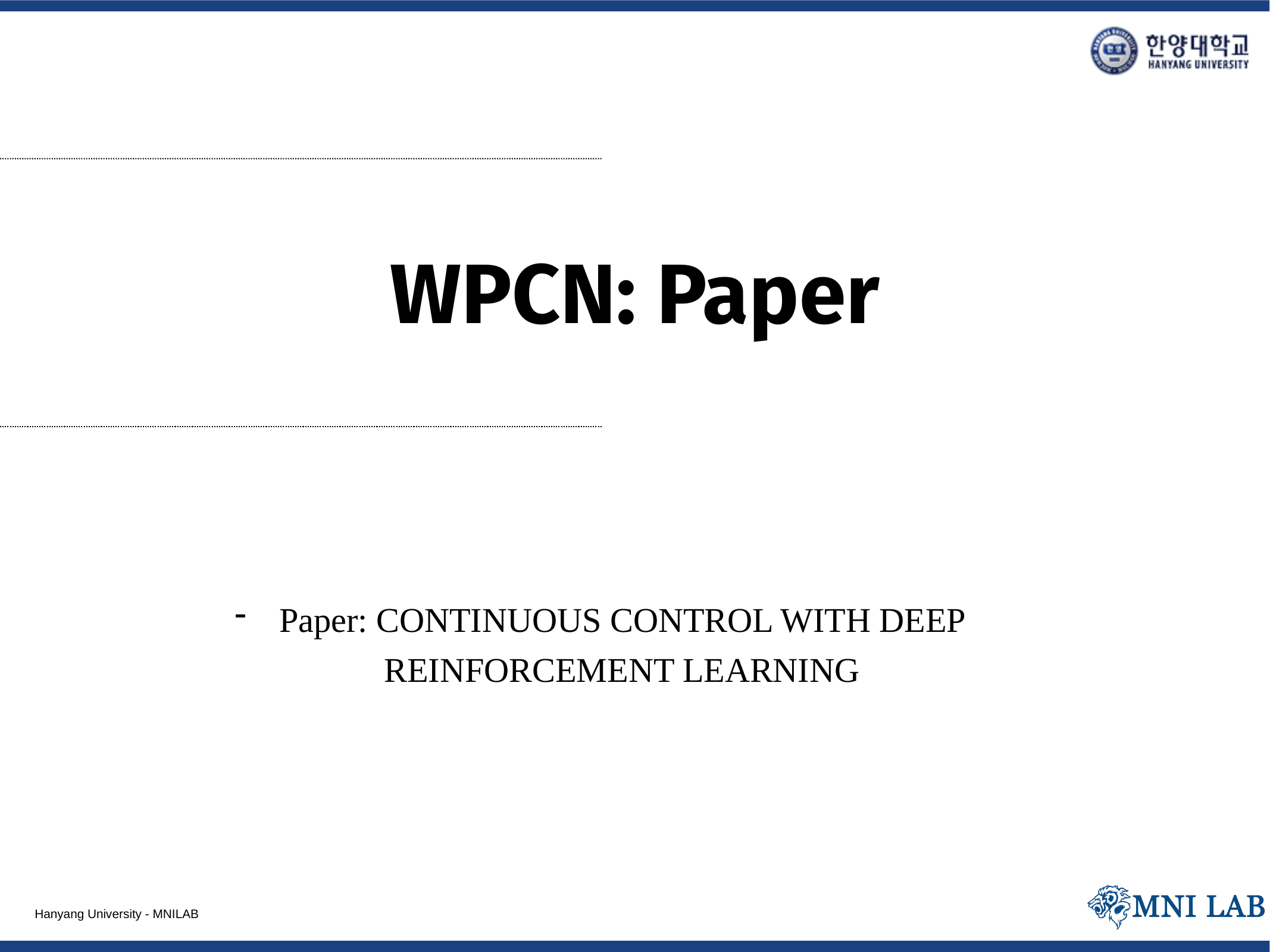

# WPCN: Paper
Paper: CONTINUOUS CONTROL WITH DEEP REINFORCEMENT LEARNING